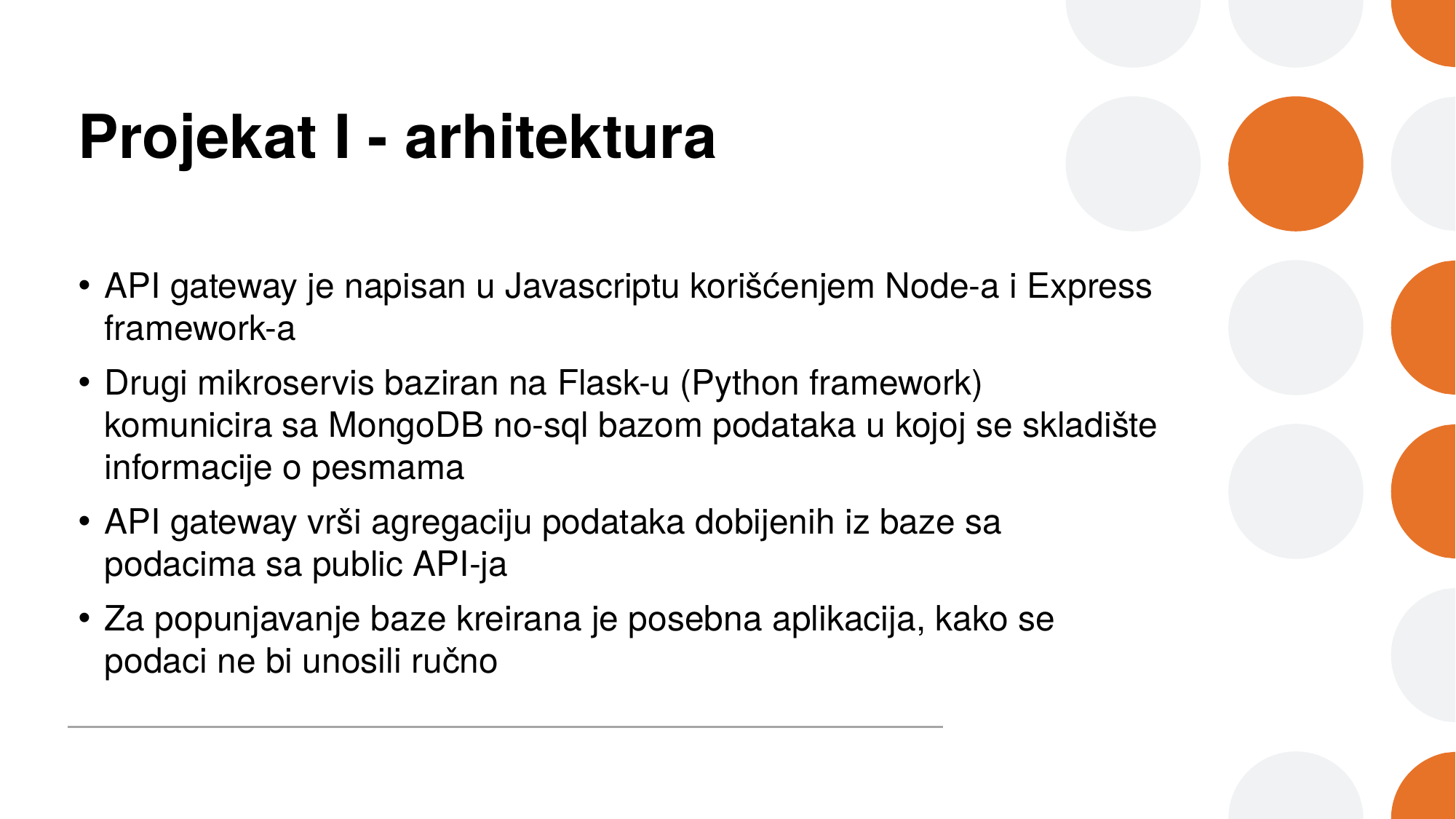

# Projekat I - arhitektura
API gateway je napisan u Javascriptu korišćenjem Node-a i Express framework-a
Drugi mikroservis baziran na Flask-u (Python framework) komunicira sa MongoDB no-sql bazom podataka u kojoj se skladište informacije o pesmama
API gateway vrši agregaciju podataka dobijenih iz baze sa podacima sa public API-ja
Za popunjavanje baze kreirana je posebna aplikacija, kako se podaci ne bi unosili ručno